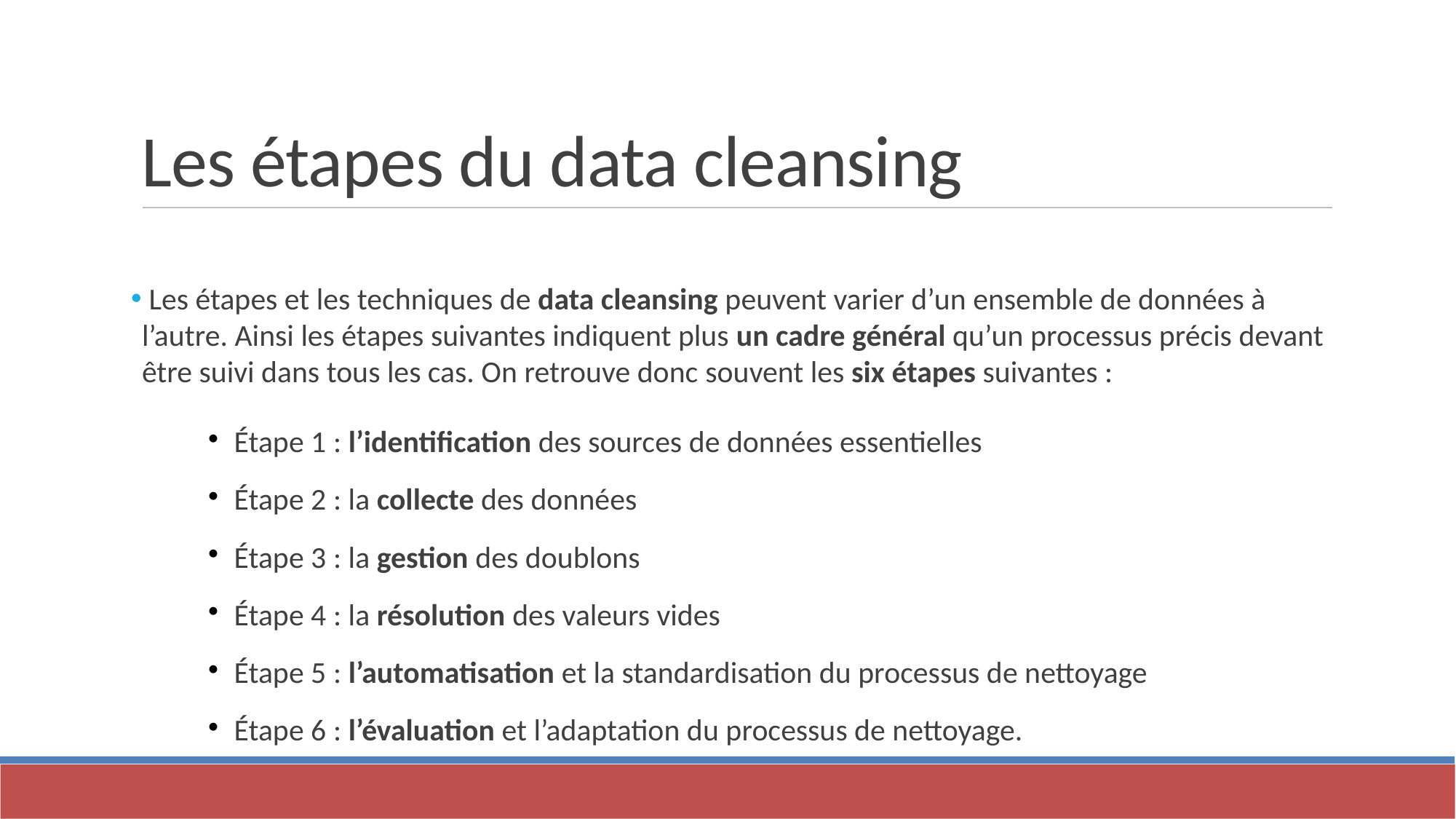

Les étapes du data cleansing

 Les étapes et les techniques de data cleansing peuvent varier d’un ensemble de données à l’autre. Ainsi les étapes suivantes indiquent plus un cadre général qu’un processus précis devant être suivi dans tous les cas. On retrouve donc souvent les six étapes suivantes :
Étape 1 : l’identification des sources de données essentielles
Étape 2 : la collecte des données
Étape 3 : la gestion des doublons
Étape 4 : la résolution des valeurs vides
Étape 5 : l’automatisation et la standardisation du processus de nettoyage
Étape 6 : l’évaluation et l’adaptation du processus de nettoyage.